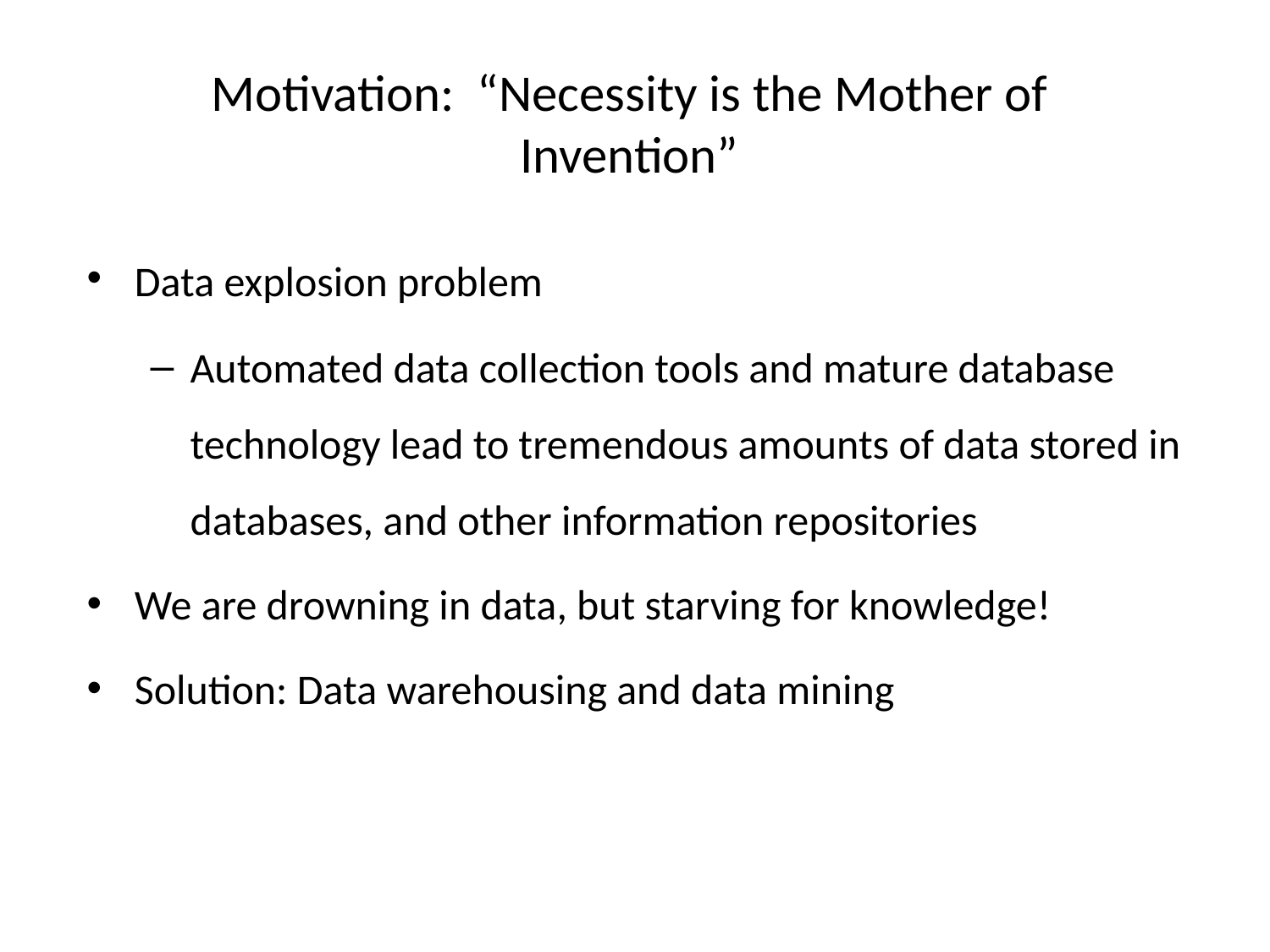

Motivation:  “Necessity is the Mother of Invention”
Data explosion problem
Automated data collection tools and mature database technology lead to tremendous amounts of data stored in databases, and other information repositories
We are drowning in data, but starving for knowledge!
Solution: Data warehousing and data mining